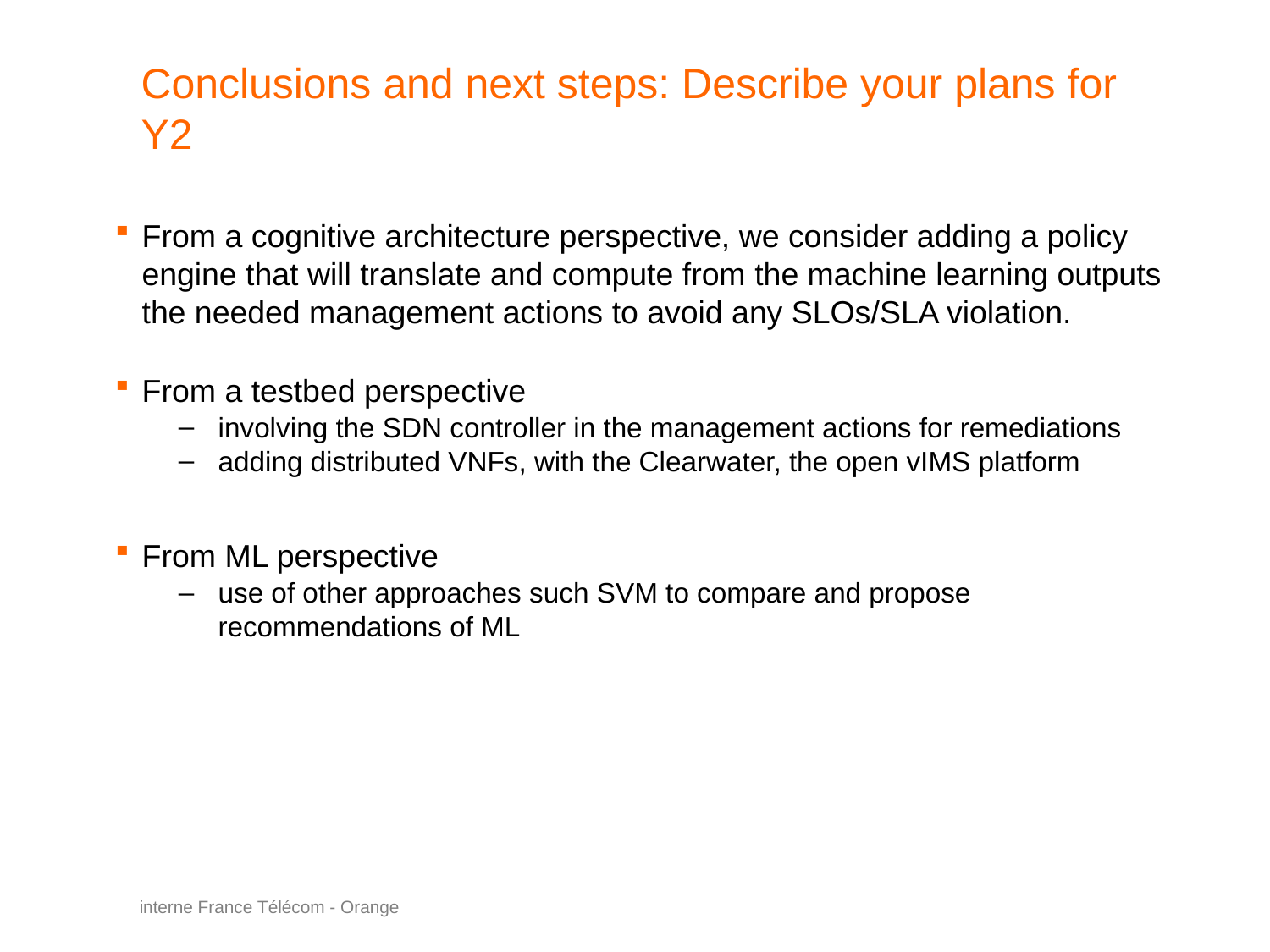

# Conclusions and next steps: Describe your plans for Y2
From a cognitive architecture perspective, we consider adding a policy engine that will translate and compute from the machine learning outputs the needed management actions to avoid any SLOs/SLA violation.

From a testbed perspective
involving the SDN controller in the management actions for remediations
adding distributed VNFs, with the Clearwater, the open vIMS platform

From ML perspective
use of other approaches such SVM to compare and propose recommendations of ML